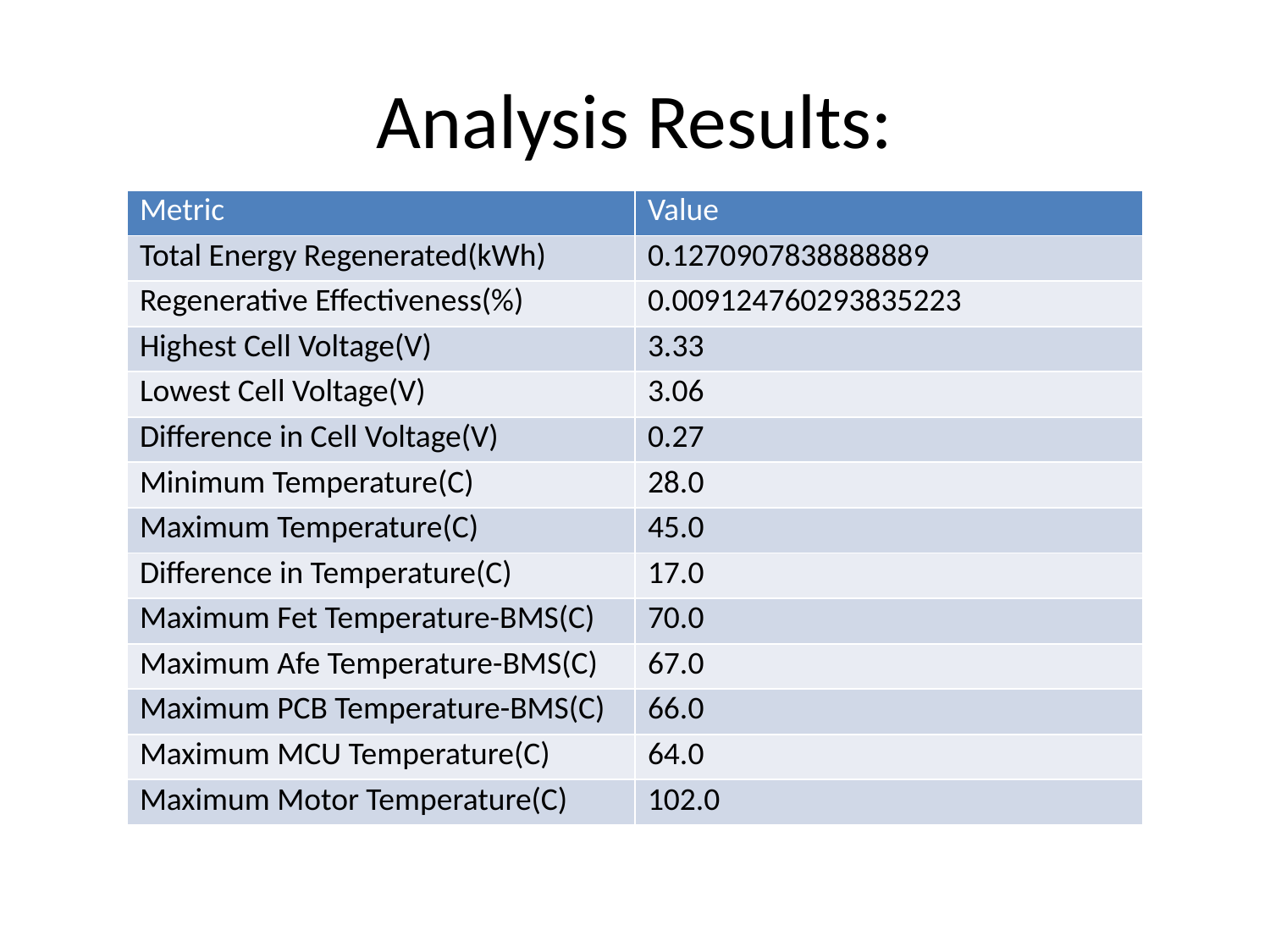

# Analysis Results:
| Metric | Value |
| --- | --- |
| Total Energy Regenerated(kWh) | 0.1270907838888889 |
| Regenerative Effectiveness(%) | 0.009124760293835223 |
| Highest Cell Voltage(V) | 3.33 |
| Lowest Cell Voltage(V) | 3.06 |
| Difference in Cell Voltage(V) | 0.27 |
| Minimum Temperature(C) | 28.0 |
| Maximum Temperature(C) | 45.0 |
| Difference in Temperature(C) | 17.0 |
| Maximum Fet Temperature-BMS(C) | 70.0 |
| Maximum Afe Temperature-BMS(C) | 67.0 |
| Maximum PCB Temperature-BMS(C) | 66.0 |
| Maximum MCU Temperature(C) | 64.0 |
| Maximum Motor Temperature(C) | 102.0 |